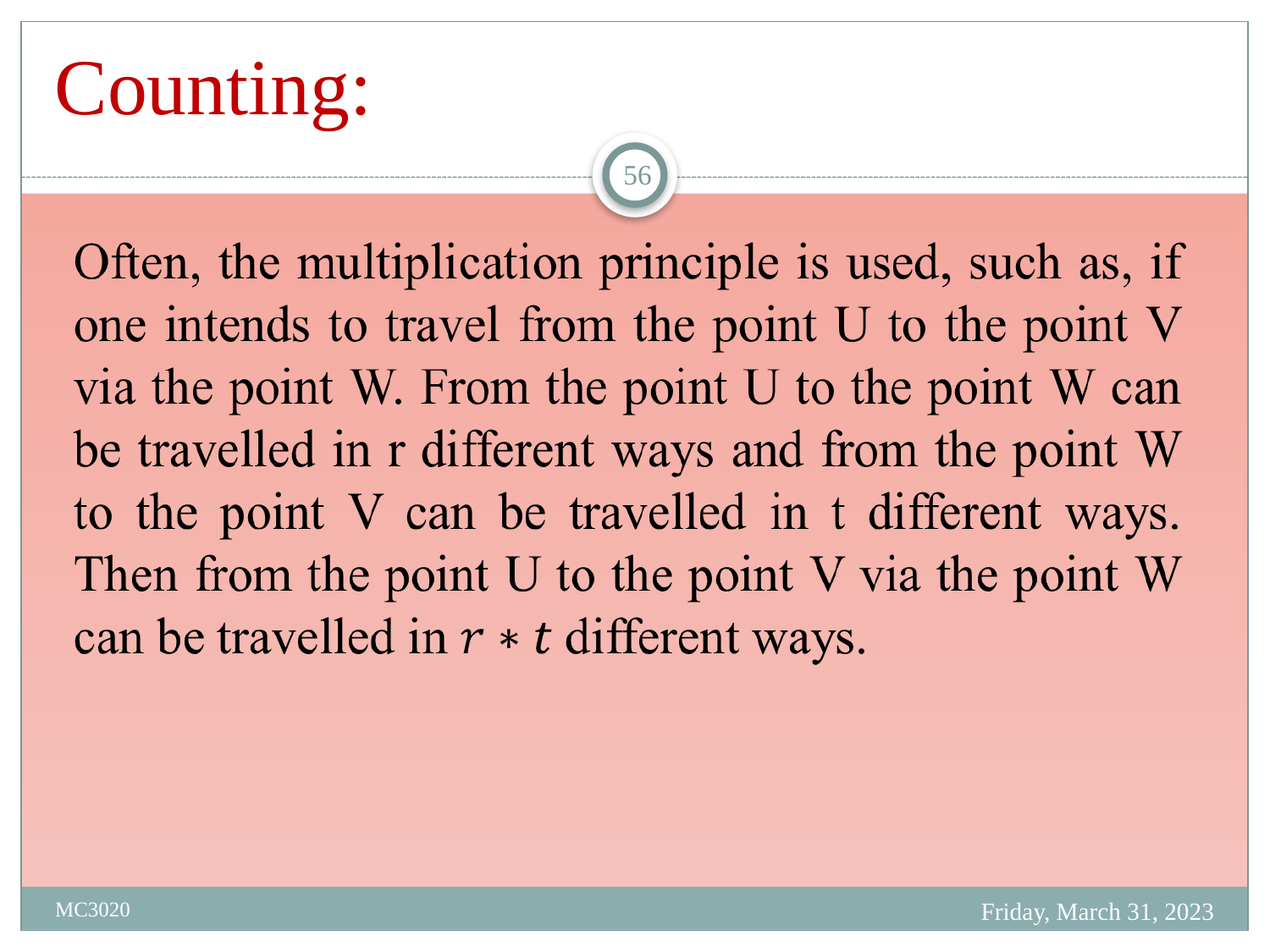

# Counting:
56

Friday, March 31, 2023
MC3020